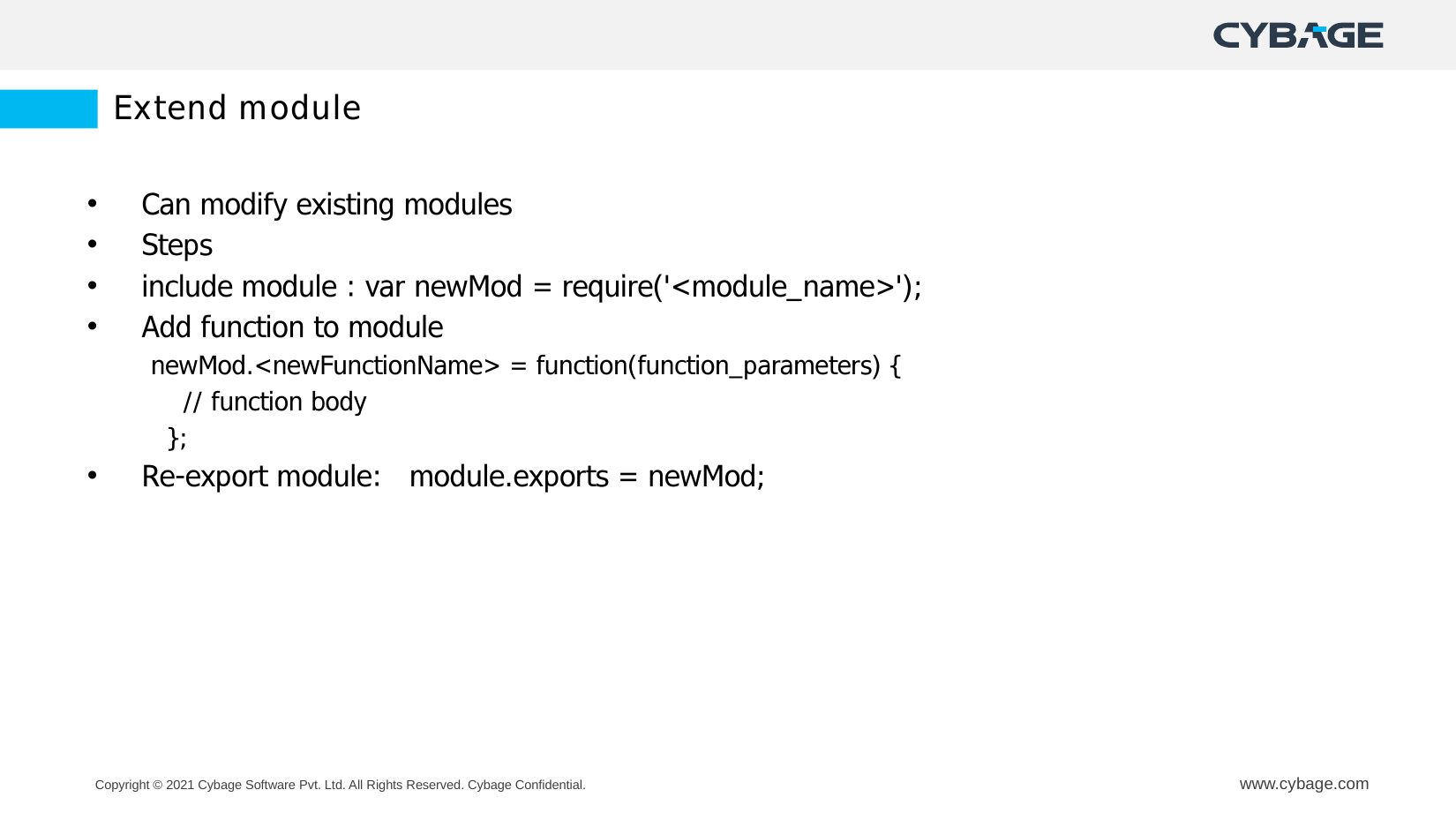

# Extend module
Can modify existing modules
Steps
include module : var newMod = require('<module_name>');
Add function to module
newMod.<newFunctionName> = function(function_parameters) {
    // function body
  };
Re-export module:   module.exports = newMod;